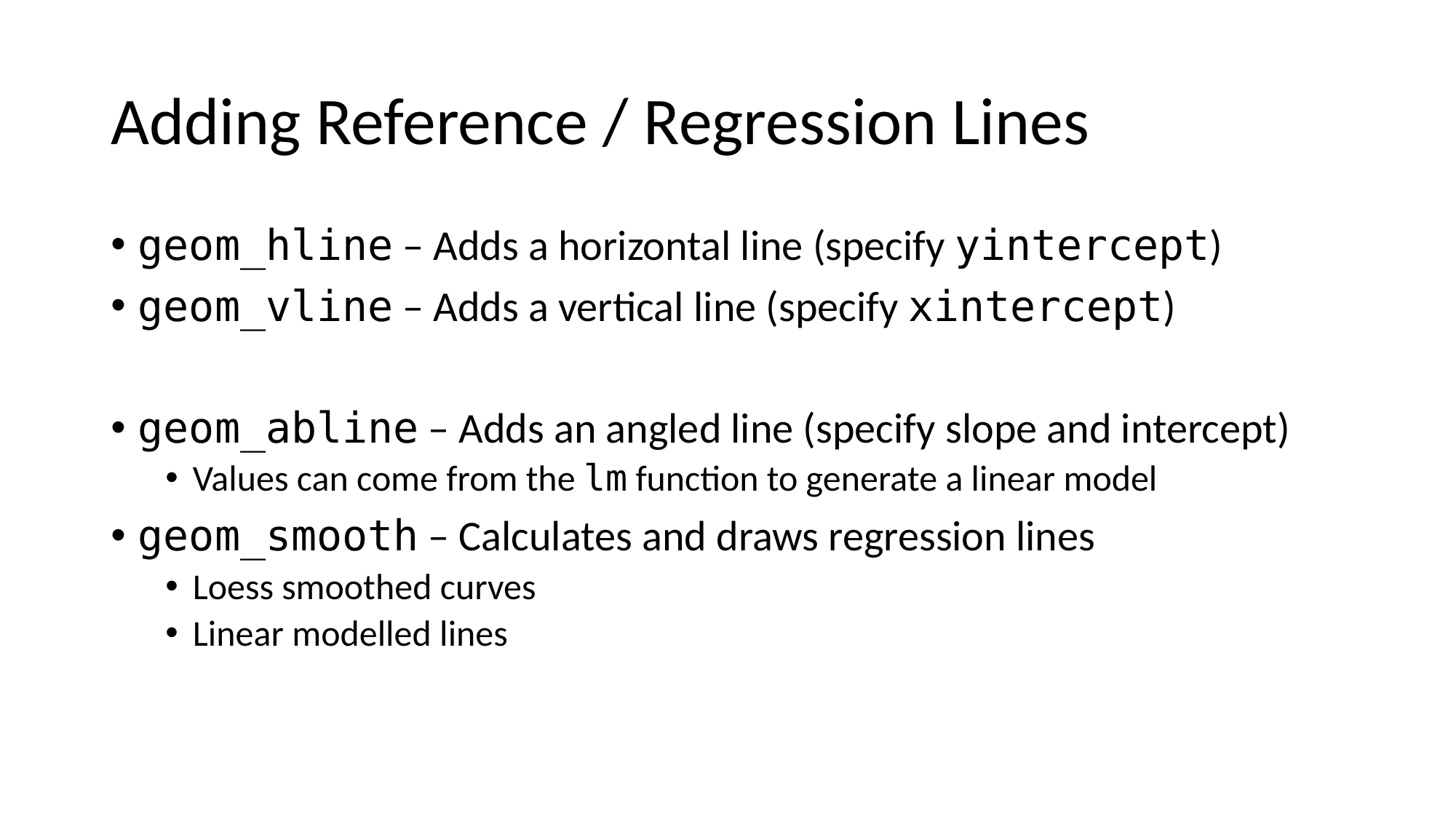

# Adding Reference / Regression Lines
geom_hline – Adds a horizontal line (specify yintercept)
geom_vline – Adds a vertical line (specify xintercept)

geom_abline – Adds an angled line (specify slope and intercept)
Values can come from the lm function to generate a linear model
geom_smooth – Calculates and draws regression lines
Loess smoothed curves
Linear modelled lines